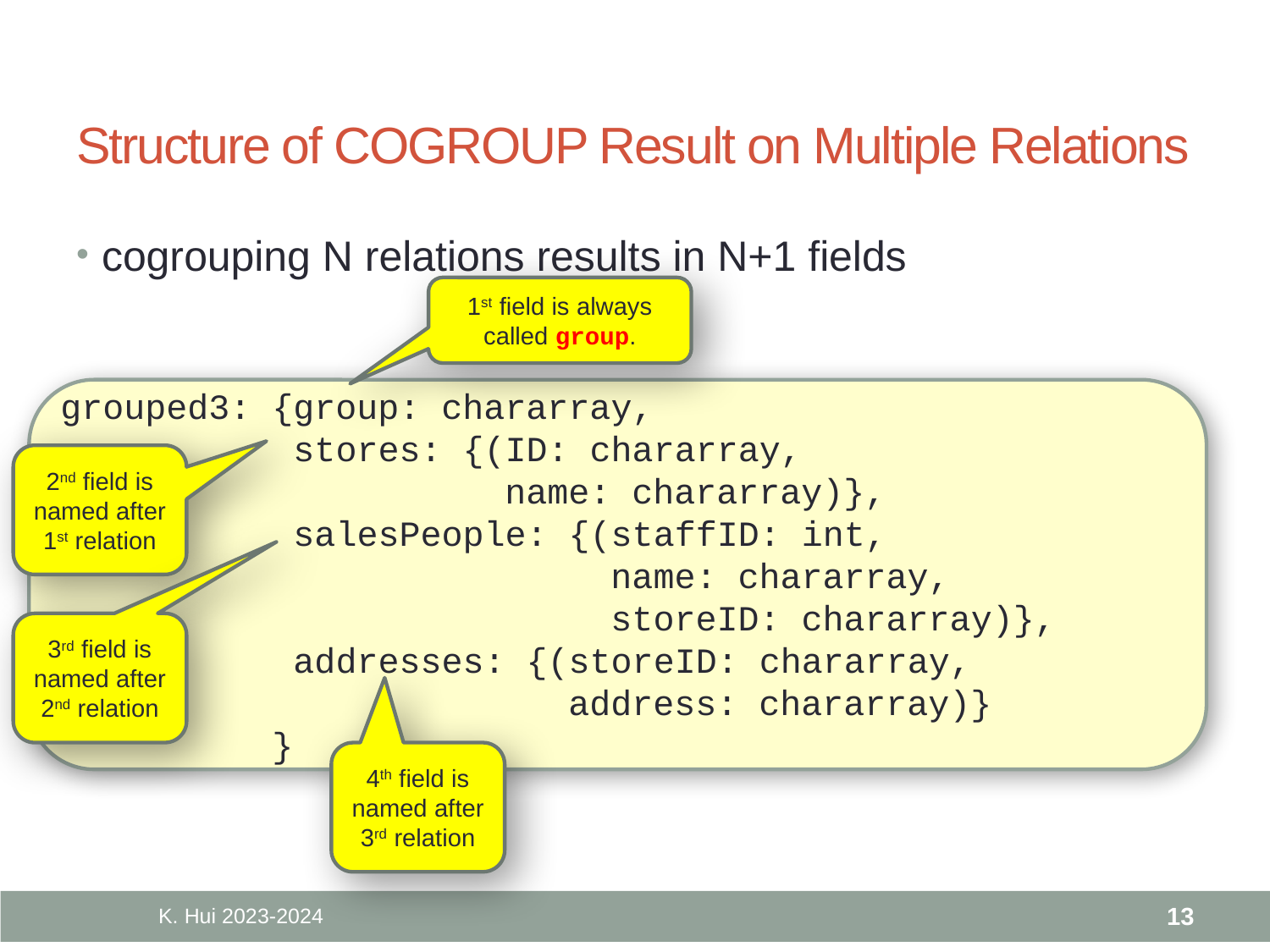

# Structure of COGROUP Result on Multiple Relations
cogrouping N relations results in N+1 fields

1st field is always called group.
grouped3: {group: chararray,
           stores: {(ID: chararray,
                     name: chararray)},
           salesPeople: {(staffID: int,
                          name: chararray,
                          storeID: chararray)},
           addresses: {(storeID: chararray,
                        address: chararray)}
          }
2nd field is named after 1st relation
3rd field is named after 2nd relation
4th field is named after 3rd relation
K. Hui 2023-2024
13